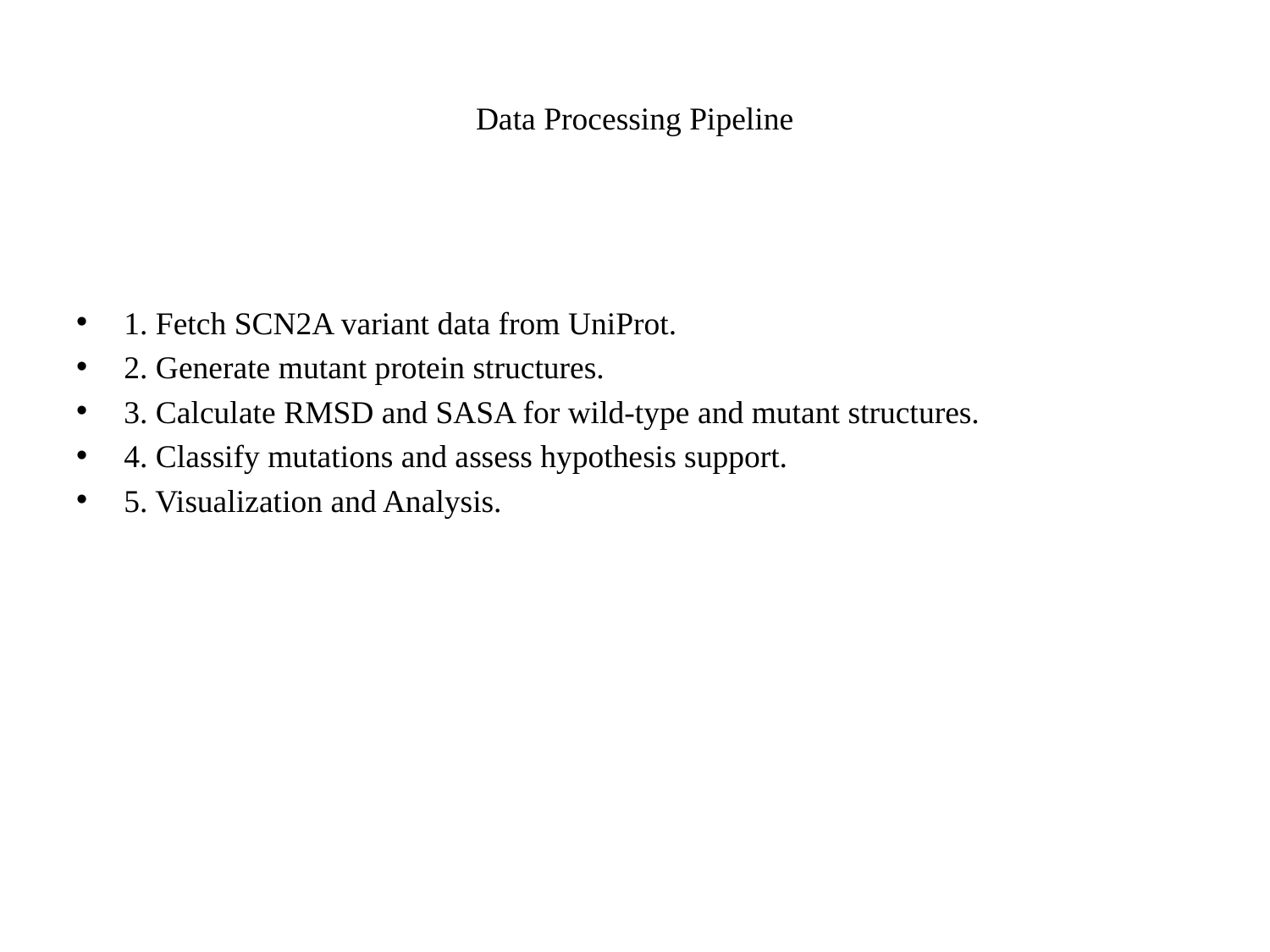

# Data Processing Pipeline

1. Fetch SCN2A variant data from UniProt.
2. Generate mutant protein structures.
3. Calculate RMSD and SASA for wild-type and mutant structures.
4. Classify mutations and assess hypothesis support.
5. Visualization and Analysis.